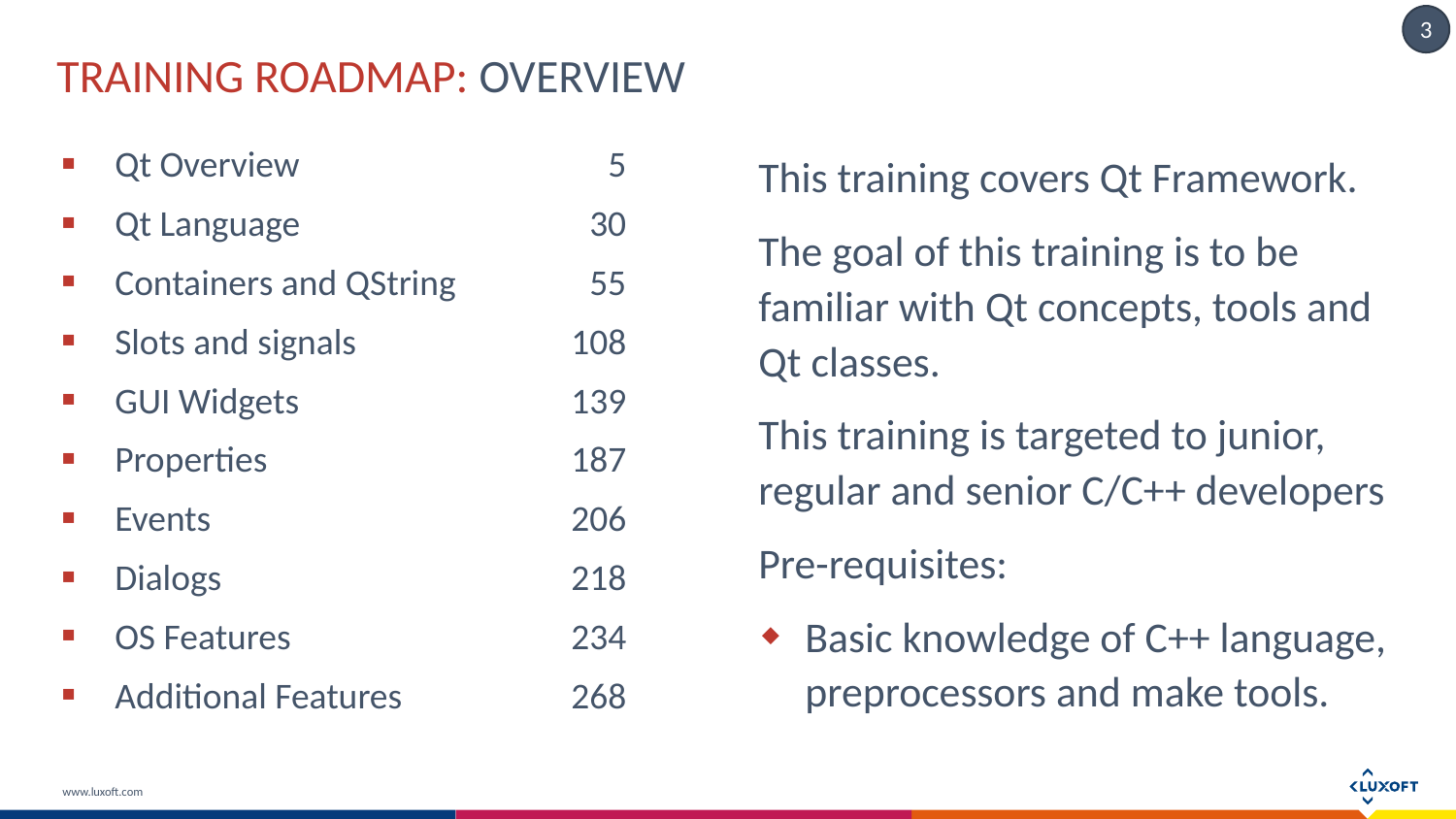

# Training Roadmap: OVERVIEW
| Qt Overview | 5 |
| --- | --- |
| Qt Language | 30 |
| Containers and QString | 55 |
| Slots and signals | 108 |
| GUI Widgets | 139 |
| Properties | 187 |
| Events | 206 |
| Dialogs | 218 |
| OS Features | 234 |
| Additional Features | 268 |
This training covers Qt Framework.
The goal of this training is to be familiar with Qt concepts, tools and Qt classes.
This training is targeted to junior, regular and senior C/C++ developers
Pre-requisites:
Basic knowledge of C++ language, preprocessors and make tools.